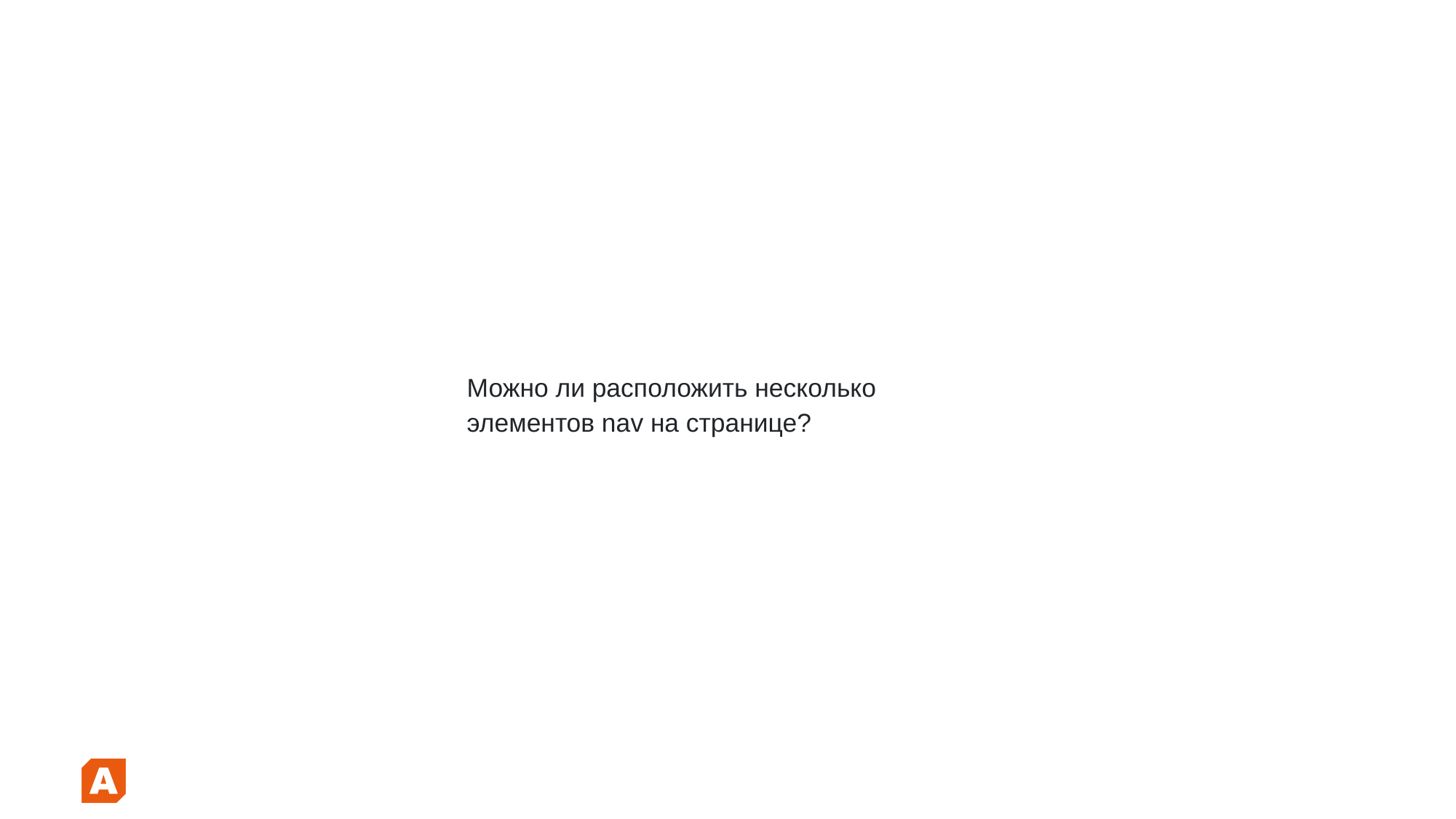

Можно ли расположить несколько элементов nav на странице?